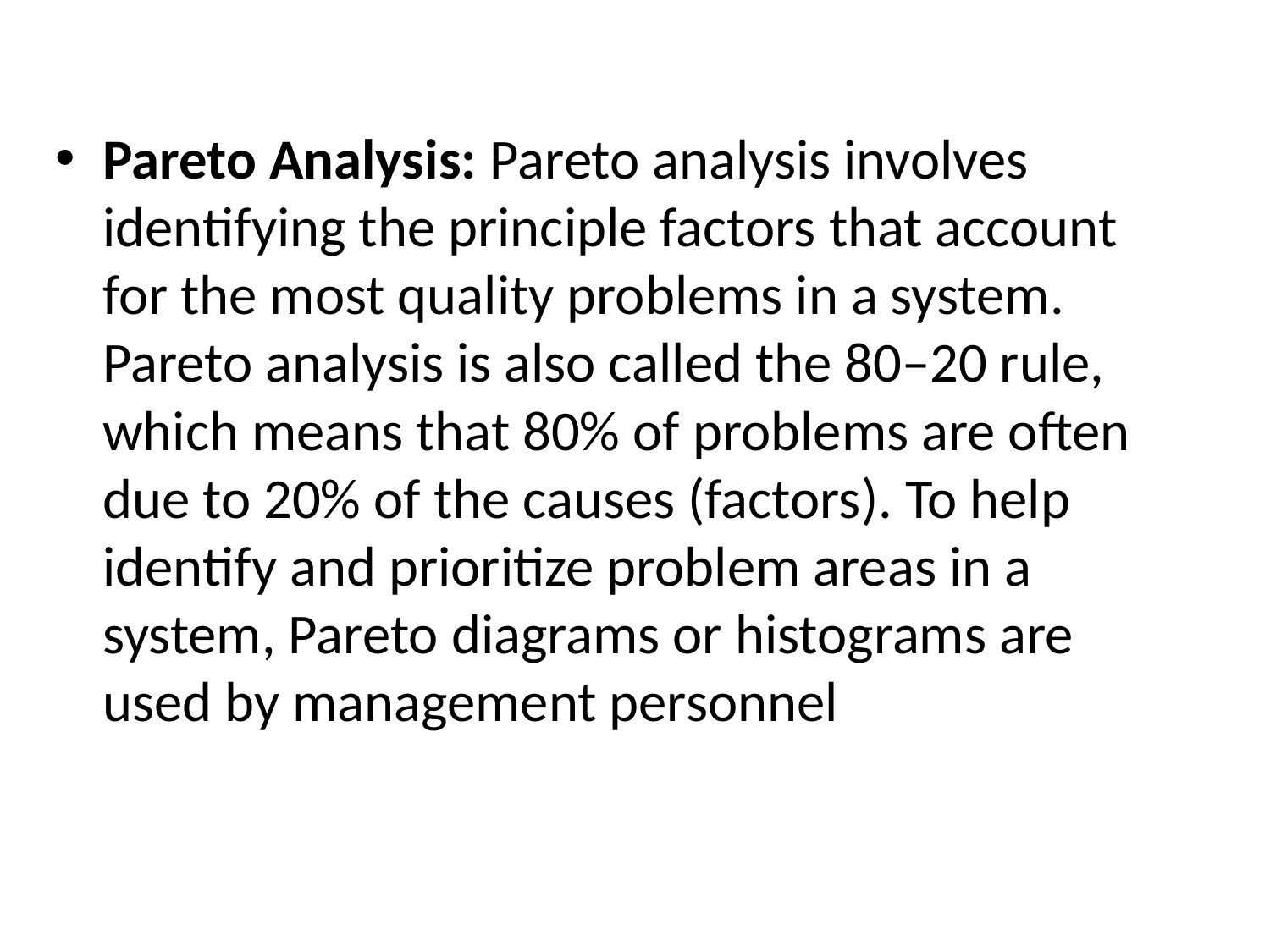

Pareto Analysis: Pareto analysis involves identifying the principle factors that account for the most quality problems in a system. Pareto analysis is also called the 80–20 rule, which means that 80% of problems are often due to 20% of the causes (factors). To help identify and prioritize problem areas in a system, Pareto diagrams or histograms are used by management personnel